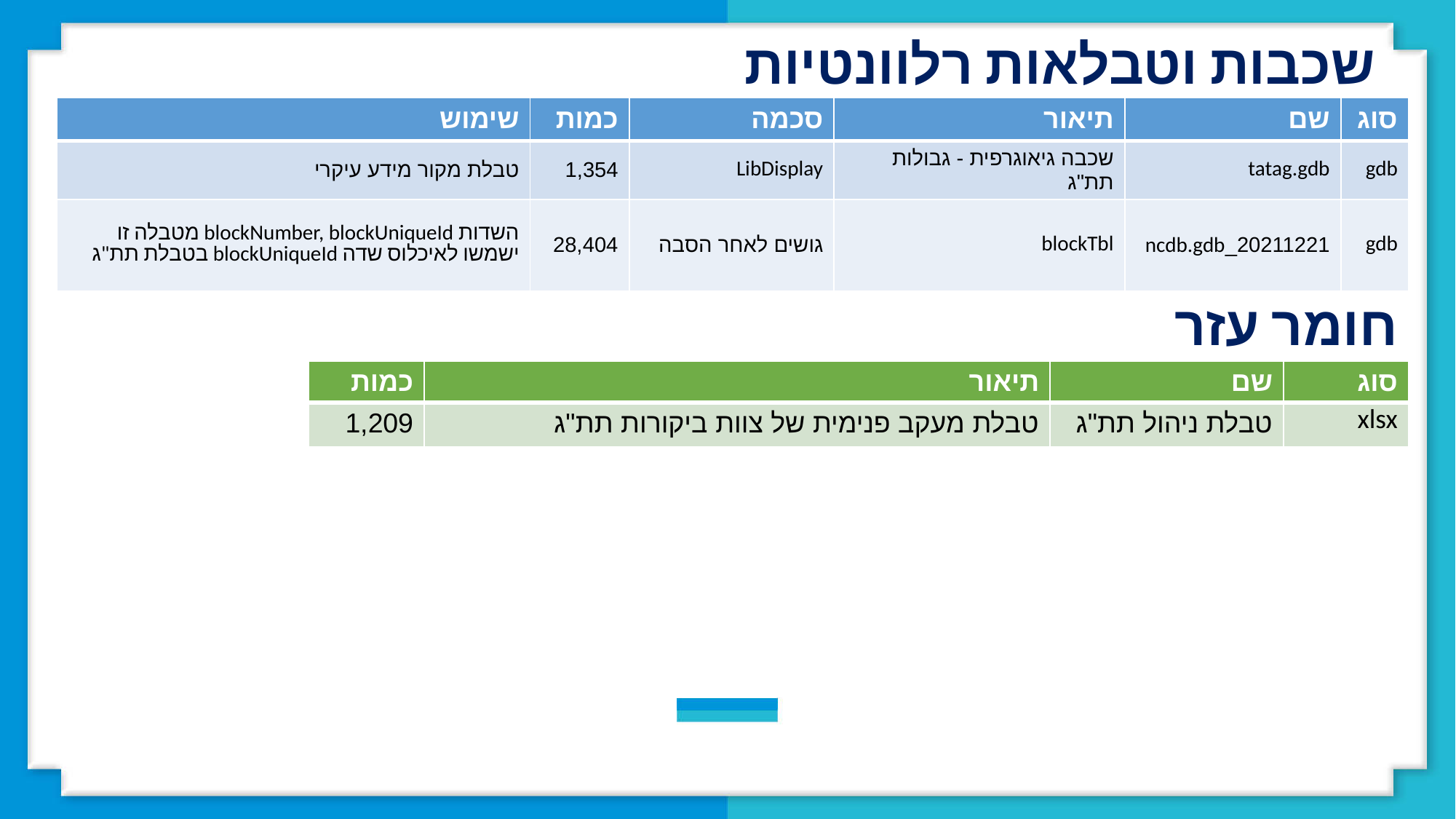

שכבות וטבלאות רלוונטיות
| שימוש | כמות | סכמה | תיאור | שם | סוג |
| --- | --- | --- | --- | --- | --- |
| טבלת מקור מידע עיקרי | 1,354 | LibDisplay | שכבה גיאוגרפית - גבולות תת"ג | tatag.gdb | gdb |
| השדות blockNumber, blockUniqueId מטבלה זו ישמשו לאיכלוס שדה blockUniqueId בטבלת תת"ג | 28,404 | גושים לאחר הסבה | blockTbl | 20211221\_ncdb.gdb | gdb |
חומר עזר
| כמות | תיאור | שם | סוג |
| --- | --- | --- | --- |
| 1,209 | טבלת מעקב פנימית של צוות ביקורות תת"ג | טבלת ניהול תת"ג | xlsx |